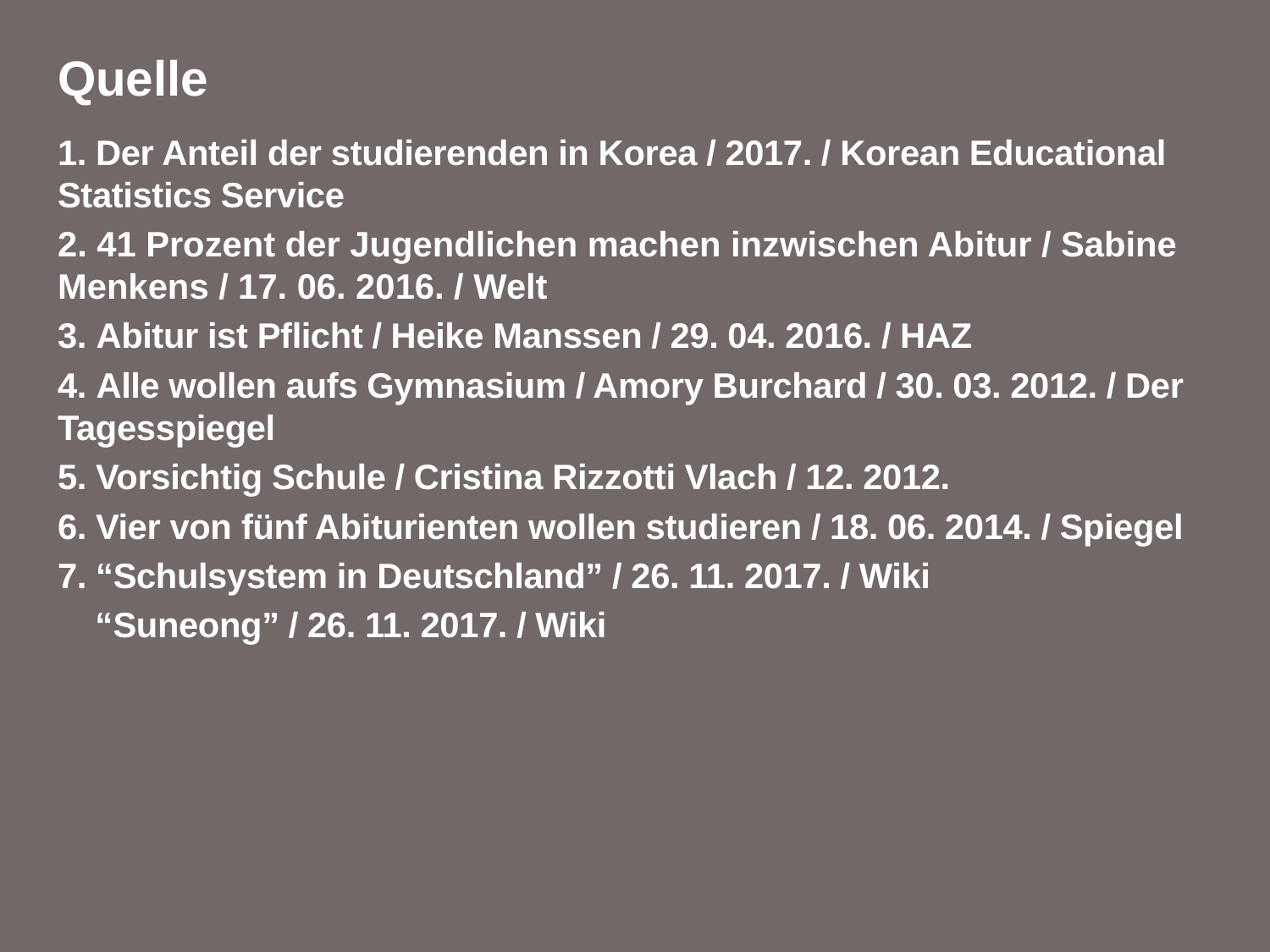

# Quelle
1. Der Anteil der studierenden in Korea / 2017. / Korean Educational Statistics Service
2. 41 Prozent der Jugendlichen machen inzwischen Abitur / Sabine Menkens / 17. 06. 2016. / Welt
3. Abitur ist Pflicht / Heike Manssen / 29. 04. 2016. / HAZ
4. Alle wollen aufs Gymnasium / Amory Burchard / 30. 03. 2012. / Der Tagesspiegel
5. Vorsichtig Schule / Cristina Rizzotti Vlach / 12. 2012.
6. Vier von fünf Abiturienten wollen studieren / 18. 06. 2014. / Spiegel
7. “Schulsystem in Deutschland” / 26. 11. 2017. / Wiki
    “Suneong” / 26. 11. 2017. / Wiki